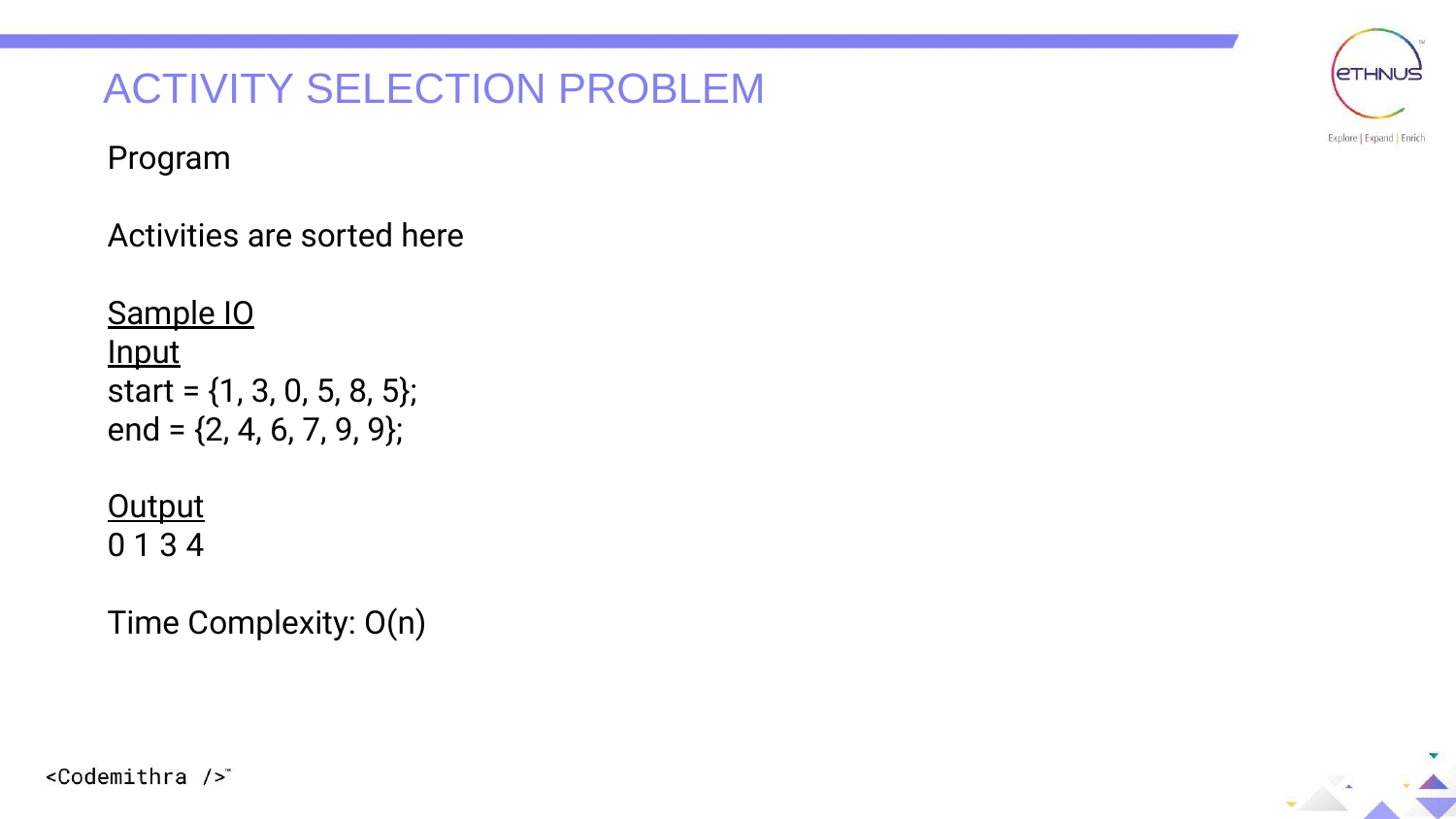

ACTIVITY SELECTION PROBLEM
Program

Activities are sorted here

Sample IO
Input
start = {1, 3, 0, 5, 8, 5};
end = {2, 4, 6, 7, 9, 9};

Output
0 1 3 4

Time Complexity: O(n)